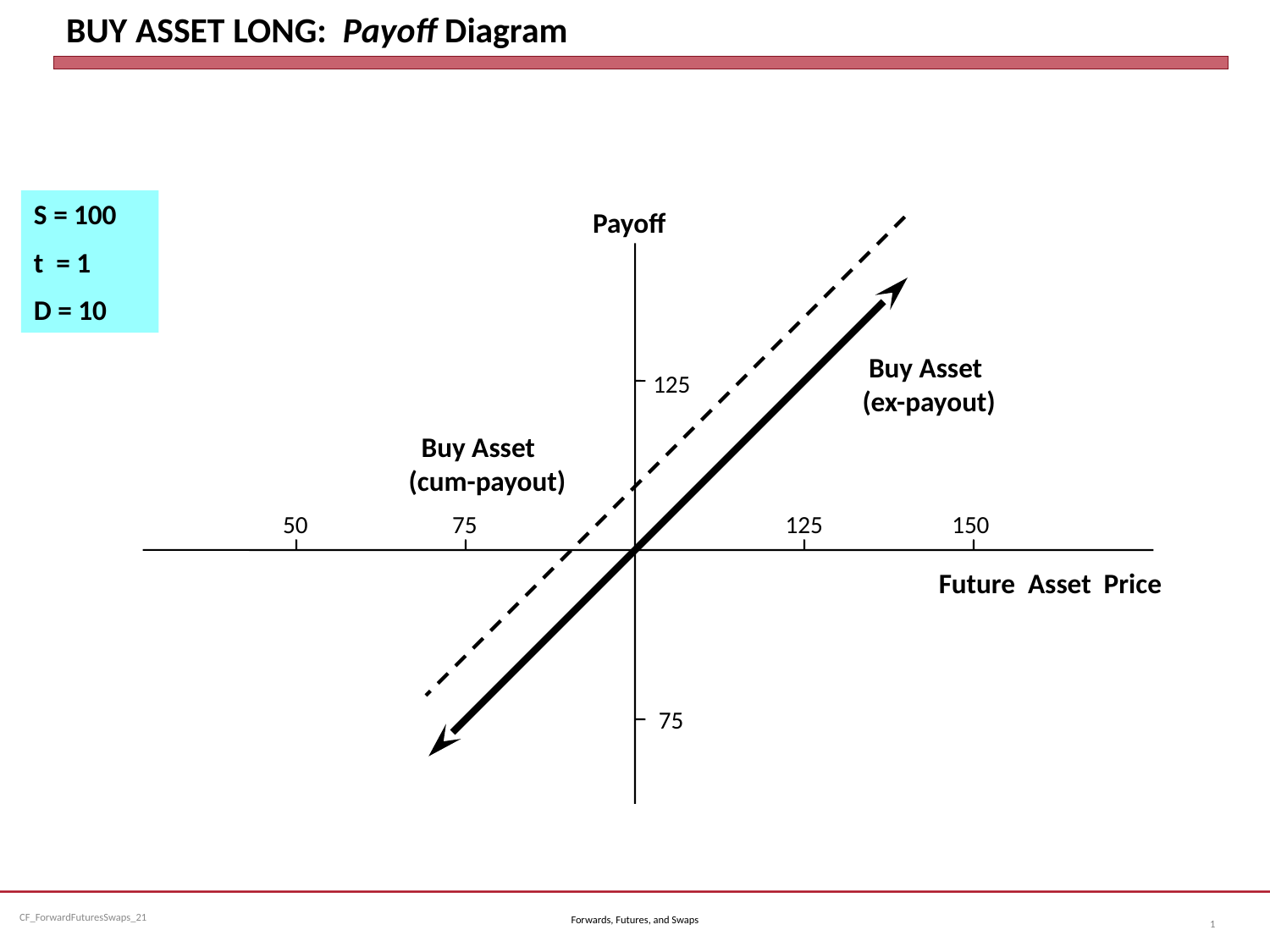

# BUY ASSET LONG:  Payoff Diagram
S = 100
t  = 1
D = 10
Payoff

  Buy Asset
(cum-payout)

  Buy Asset
 (ex-payout)
125

 50
 75
125
150

Future  Asset  Price
 75

Forwards, Futures, and Swaps
1